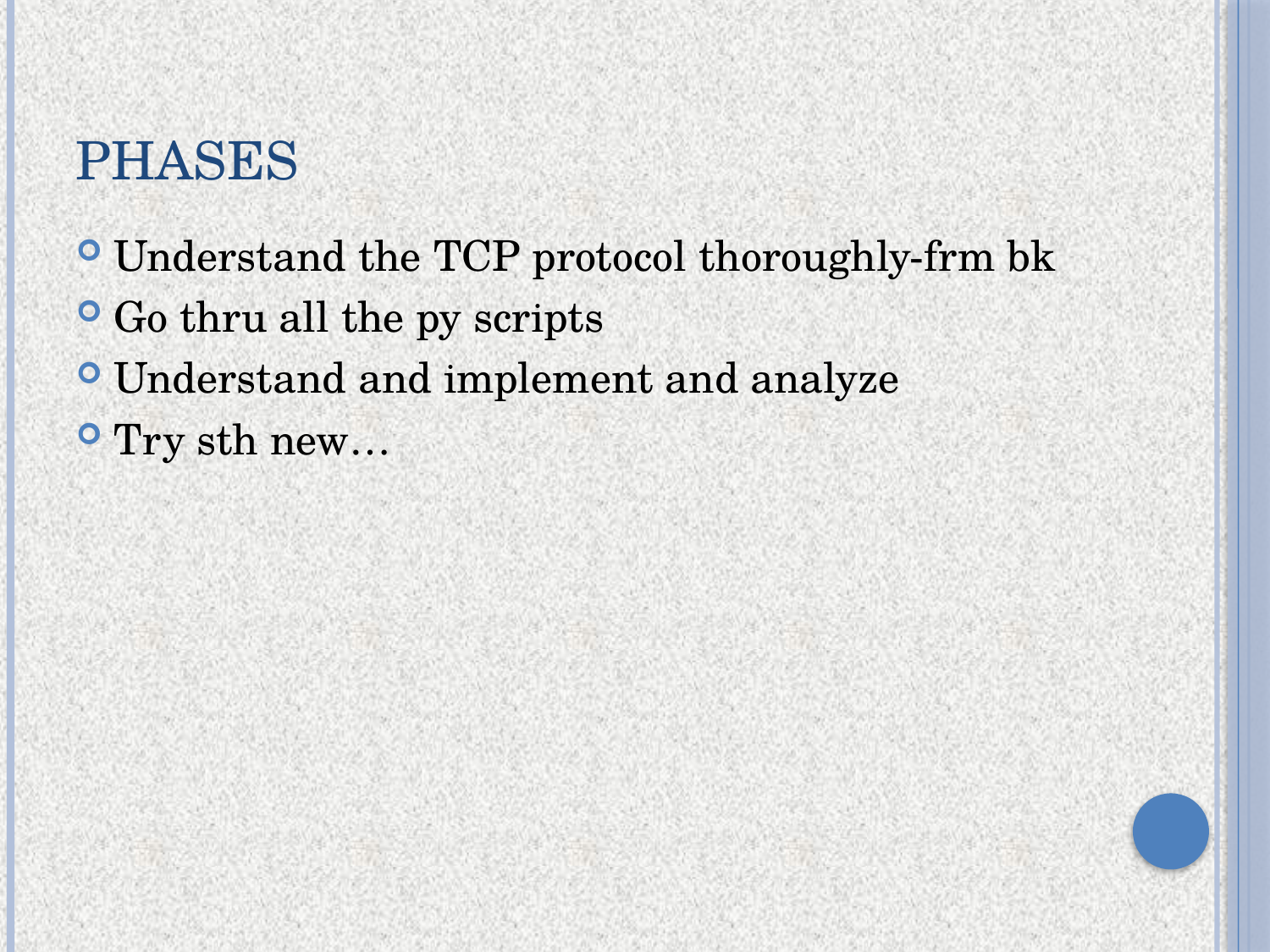

# Phases
Understand the TCP protocol thoroughly-frm bk
Go thru all the py scripts
Understand and implement and analyze
Try sth new…